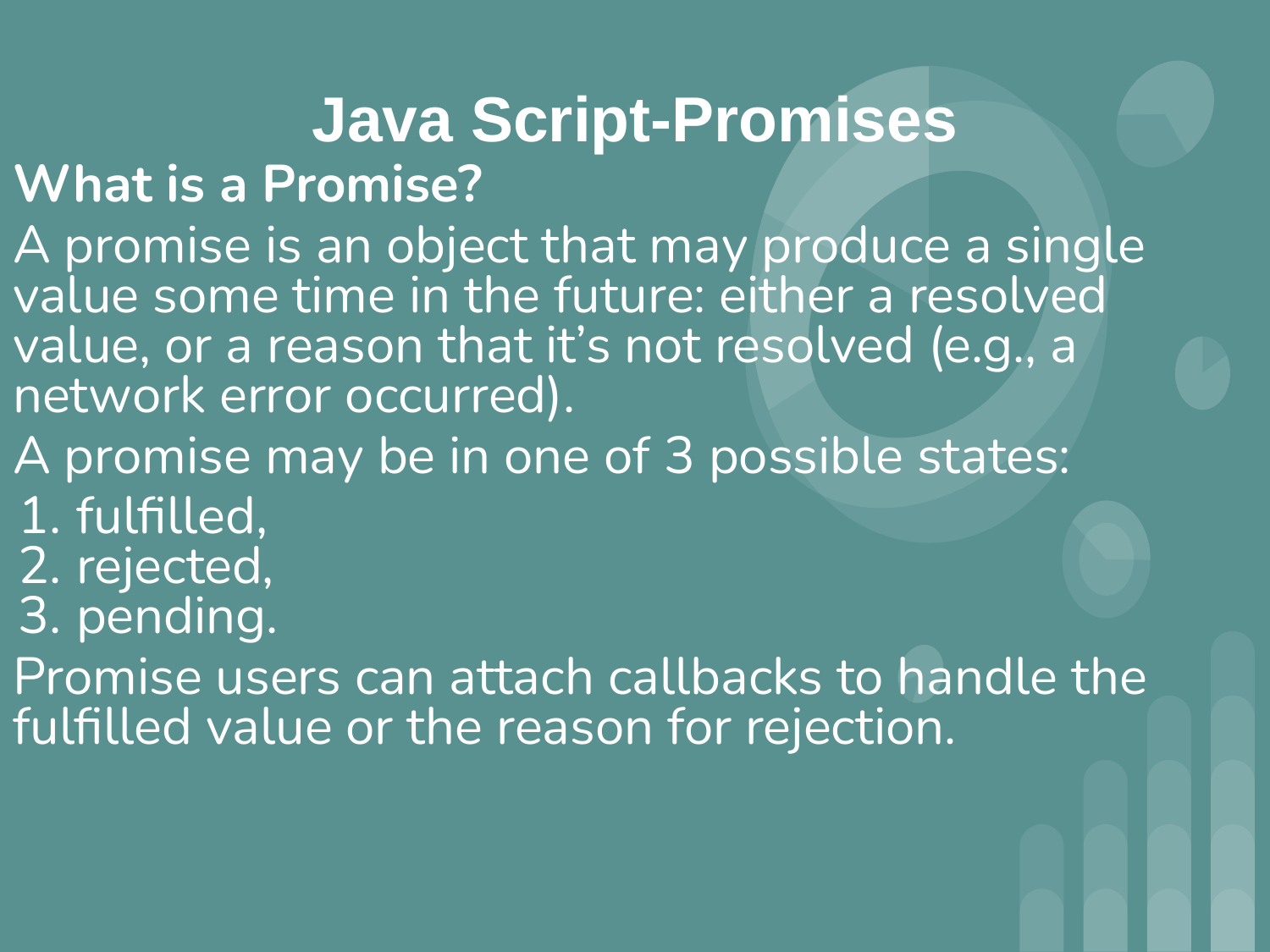

# Java Script-Promises
What is a Promise?
A promise is an object that may produce a single value some time in the future: either a resolved value, or a reason that it’s not resolved (e.g., a network error occurred).
A promise may be in one of 3 possible states:
fulfilled,
rejected,
pending.
Promise users can attach callbacks to handle the fulfilled value or the reason for rejection.